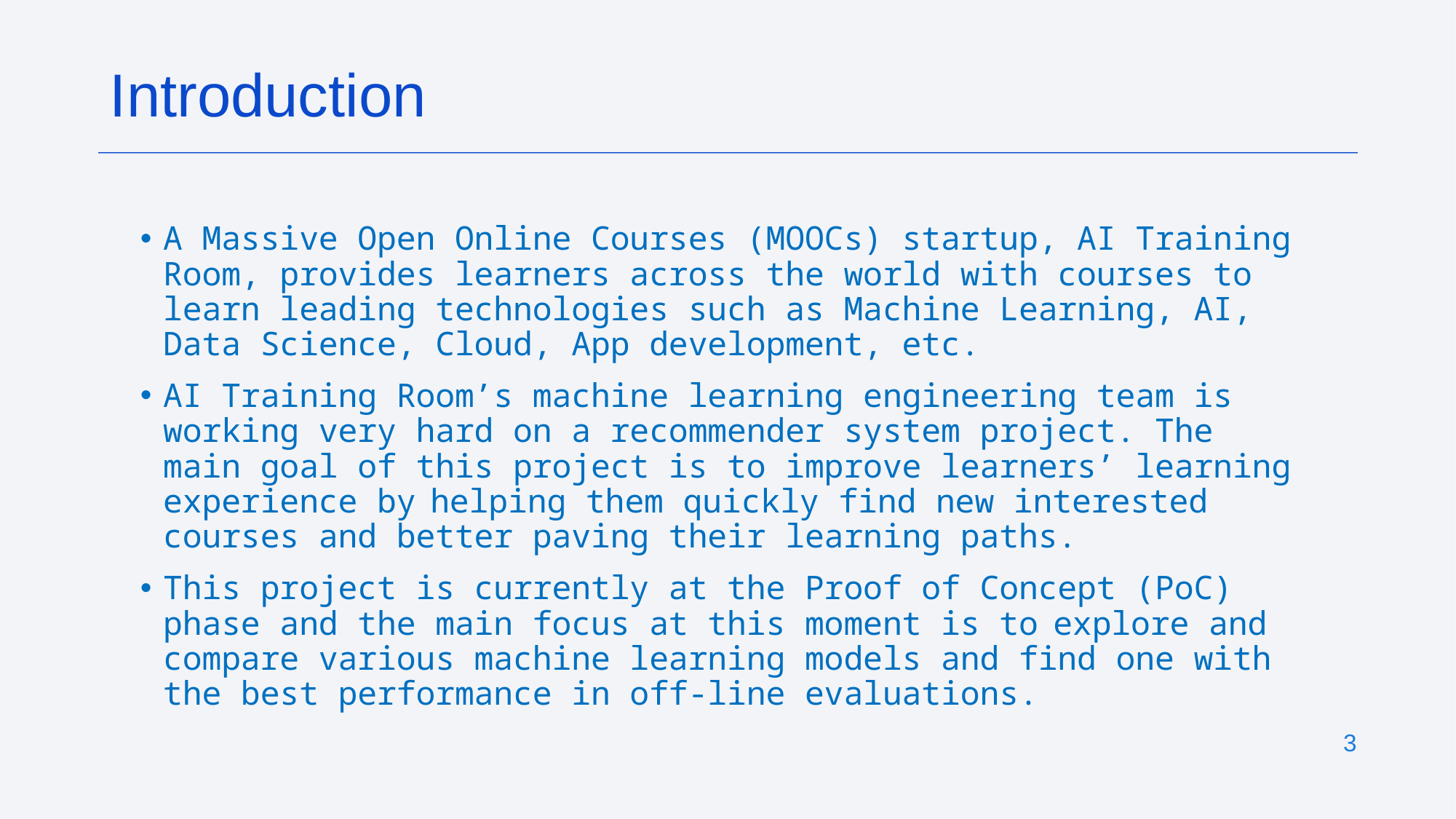

Introduction
A Massive Open Online Courses (MOOCs) startup, AI Training Room, provides learners across the world with courses to learn leading technologies such as Machine Learning, AI, Data Science, Cloud, App development, etc.
AI Training Room’s machine learning engineering team is working very hard on a recommender system project. The main goal of this project is to improve learners’ learning experience by helping them quickly find new interested courses and better paving their learning paths.
This project is currently at the Proof of Concept (PoC) phase and the main focus at this moment is to explore and compare various machine learning models and find one with the best performance in off-line evaluations.
3